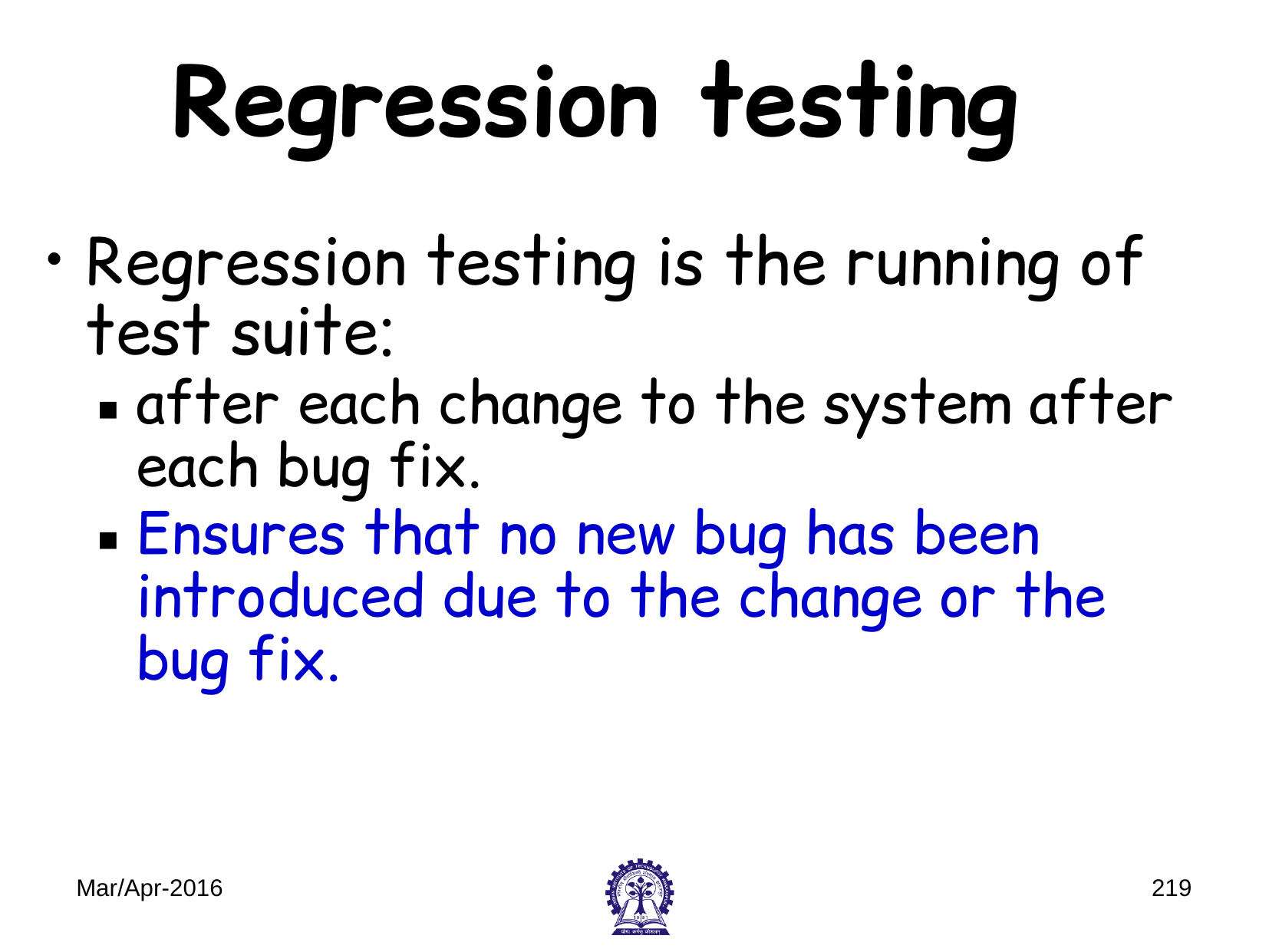

# Regression testing
Regression testing is the running of test suite:
after each change to the system after each bug fix.
Ensures that no new bug has been introduced due to the change or the bug fix.
Mar/Apr-2016
219